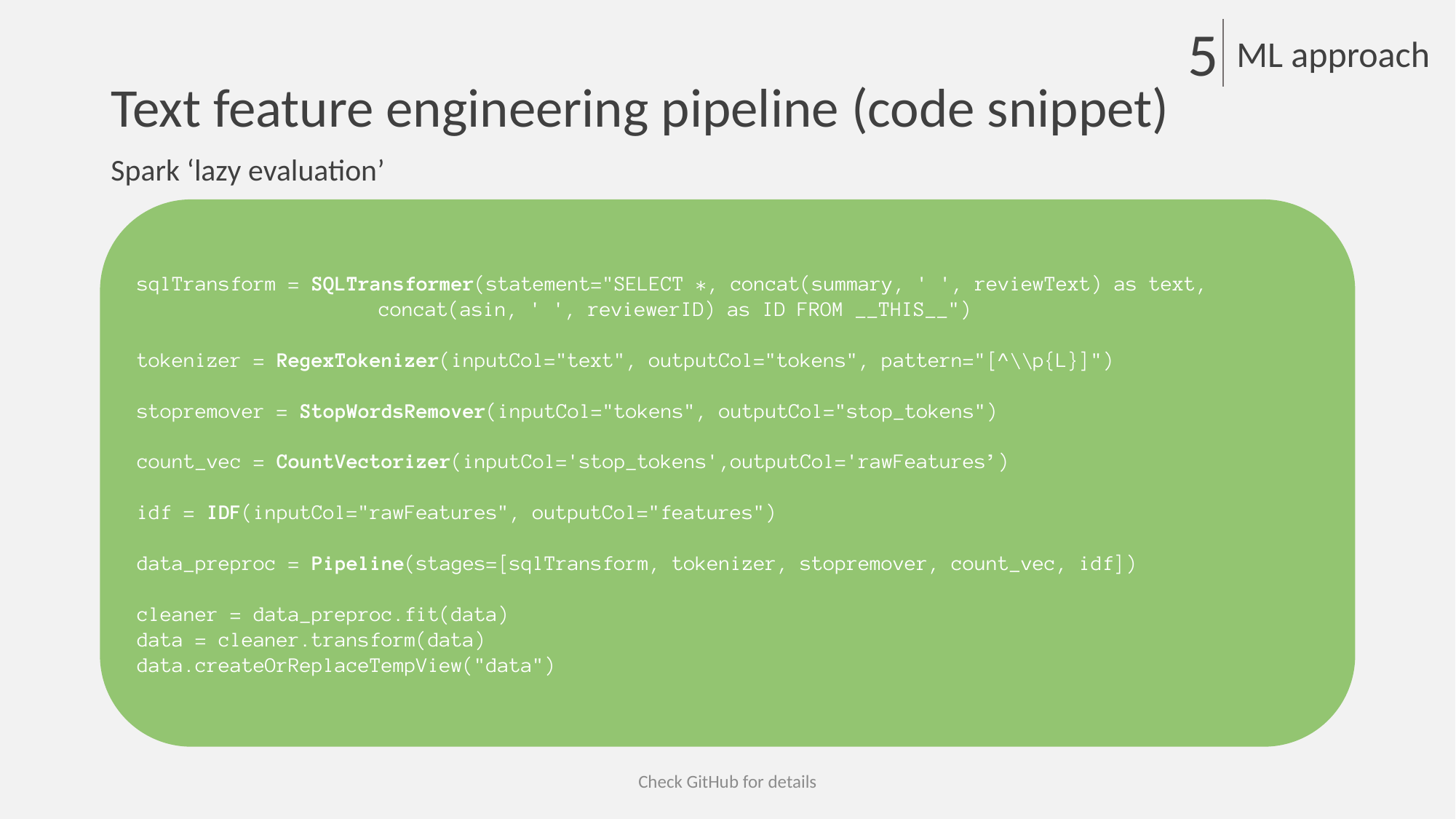

5
ML approach
# Text feature engineering pipeline (code snippet)
Spark ‘lazy evaluation’
sqlTransform = SQLTransformer(statement="SELECT *, concat(summary, ' ', reviewText) as text, 			  concat(asin, ' ', reviewerID) as ID FROM __THIS__")

tokenizer = RegexTokenizer(inputCol="text", outputCol="tokens", pattern="[^\\p{L}]")

stopremover = StopWordsRemover(inputCol="tokens", outputCol="stop_tokens")

count_vec = CountVectorizer(inputCol='stop_tokens',outputCol='rawFeatures’)

idf = IDF(inputCol="rawFeatures", outputCol="features")

data_preproc = Pipeline(stages=[sqlTransform, tokenizer, stopremover, count_vec, idf])

cleaner = data_preproc.fit(data)
data = cleaner.transform(data)
data.createOrReplaceTempView("data")
Check GitHub for details